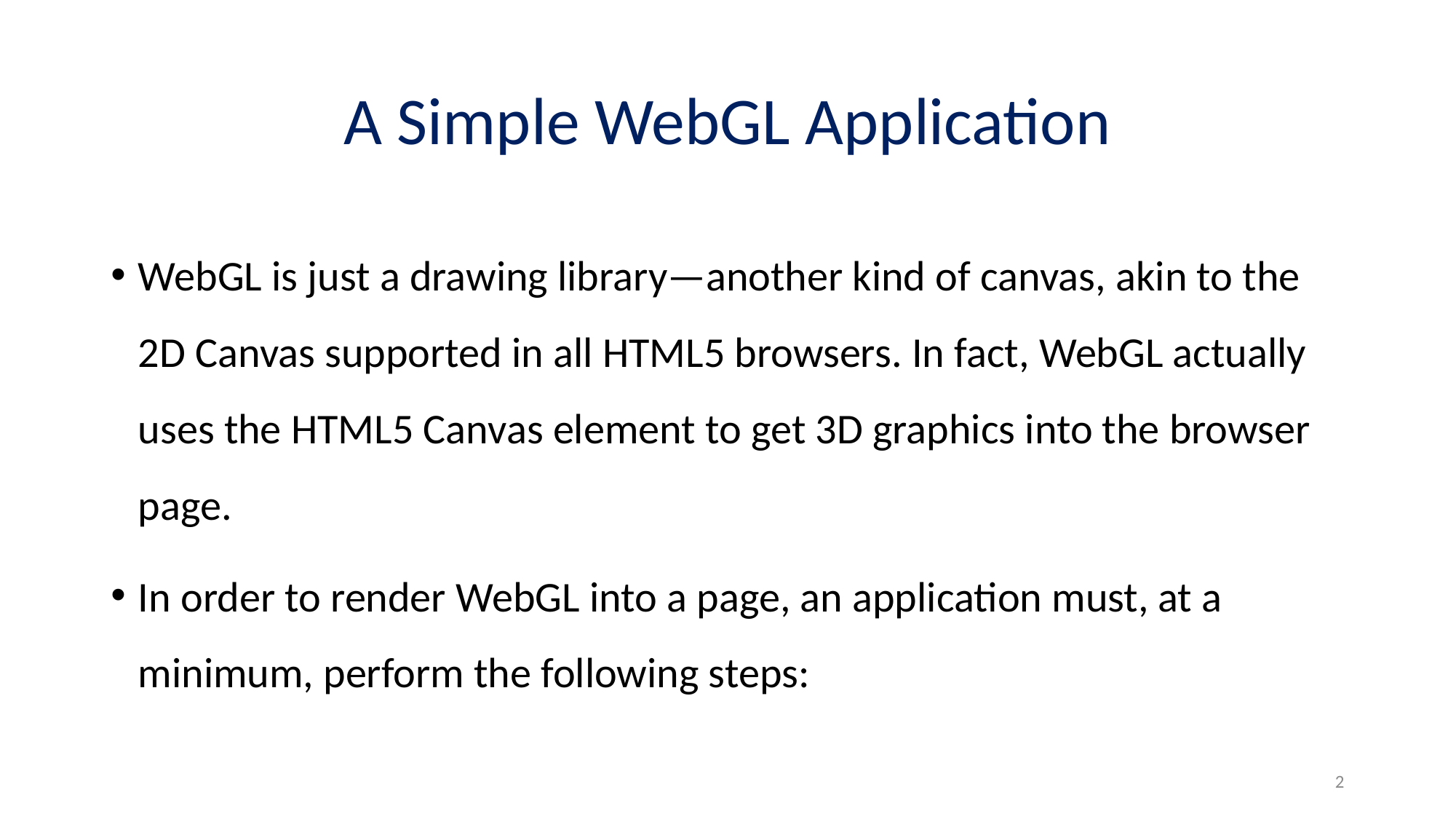

# A Simple WebGL Application
WebGL is just a drawing library—another kind of canvas, akin to the 2D Canvas supported in all HTML5 browsers. In fact, WebGL actually uses the HTML5 Canvas element to get 3D graphics into the browser page.
In order to render WebGL into a page, an application must, at a minimum, perform the following steps:
2